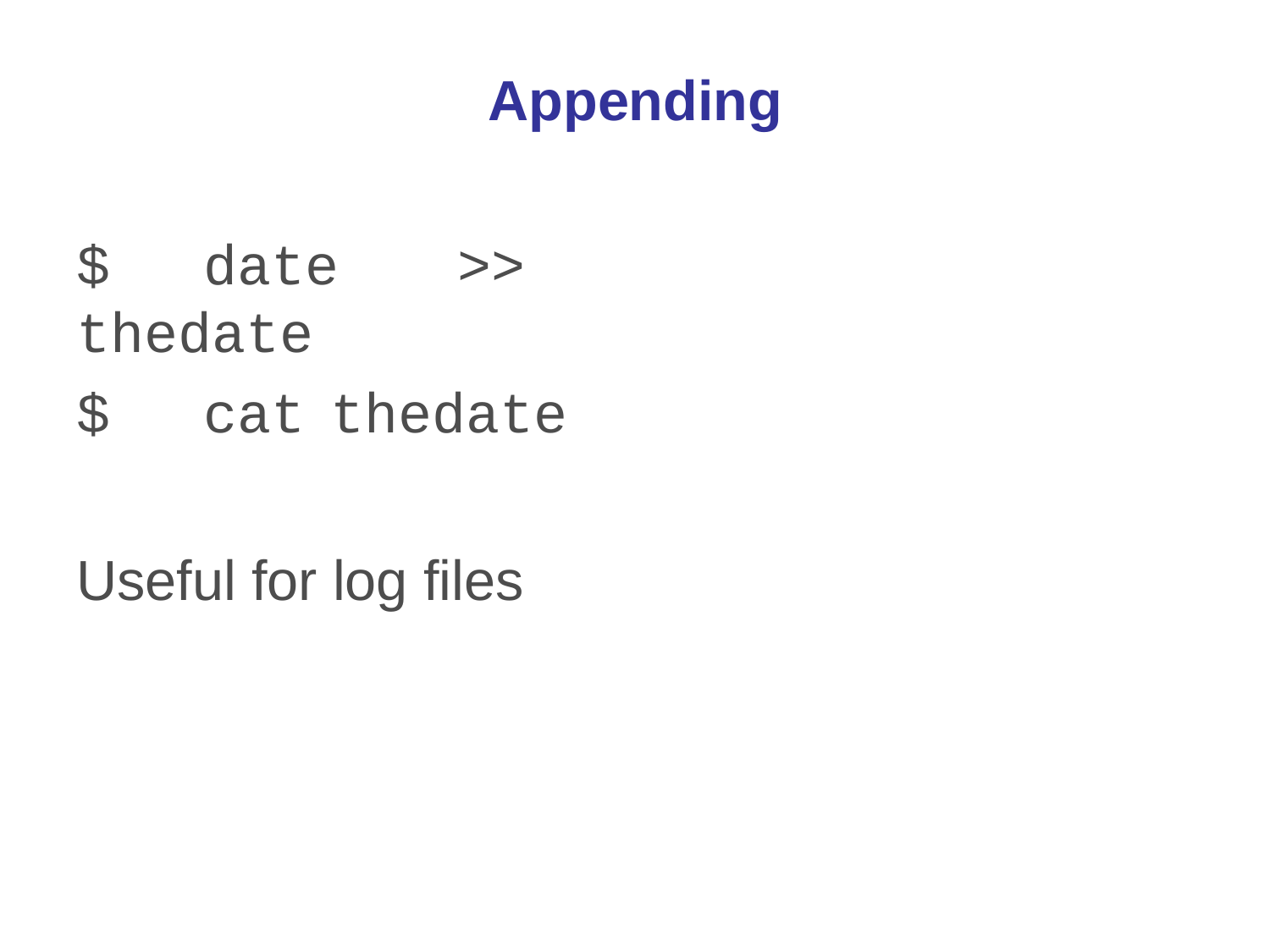

# Appending
$	date	>>	thedate
$	cat	thedate

Useful for log files